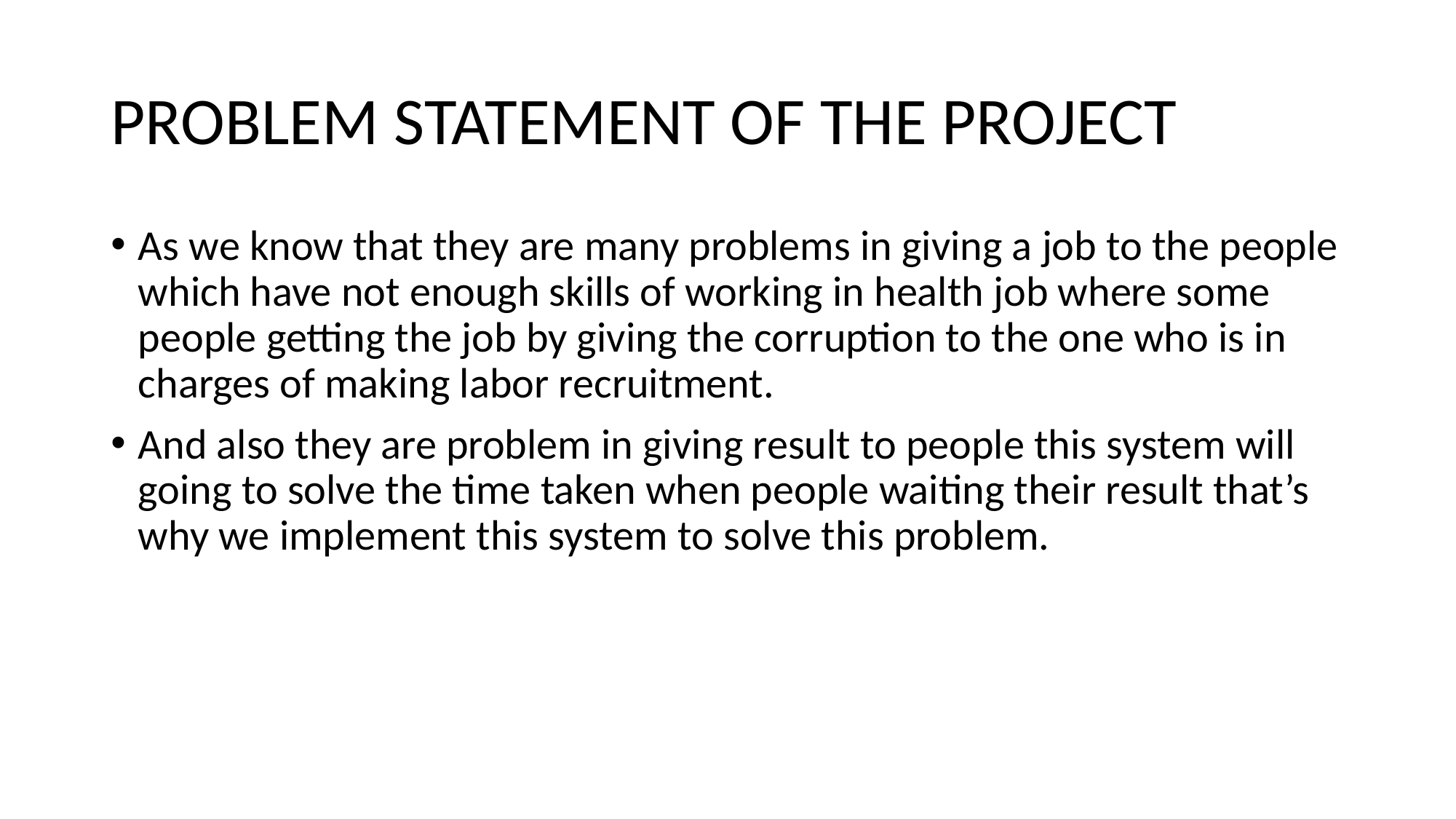

# PROBLEM STATEMENT OF THE PROJECT
As we know that they are many problems in giving a job to the people which have not enough skills of working in health job where some people getting the job by giving the corruption to the one who is in charges of making labor recruitment.
And also they are problem in giving result to people this system will going to solve the time taken when people waiting their result that’s why we implement this system to solve this problem.